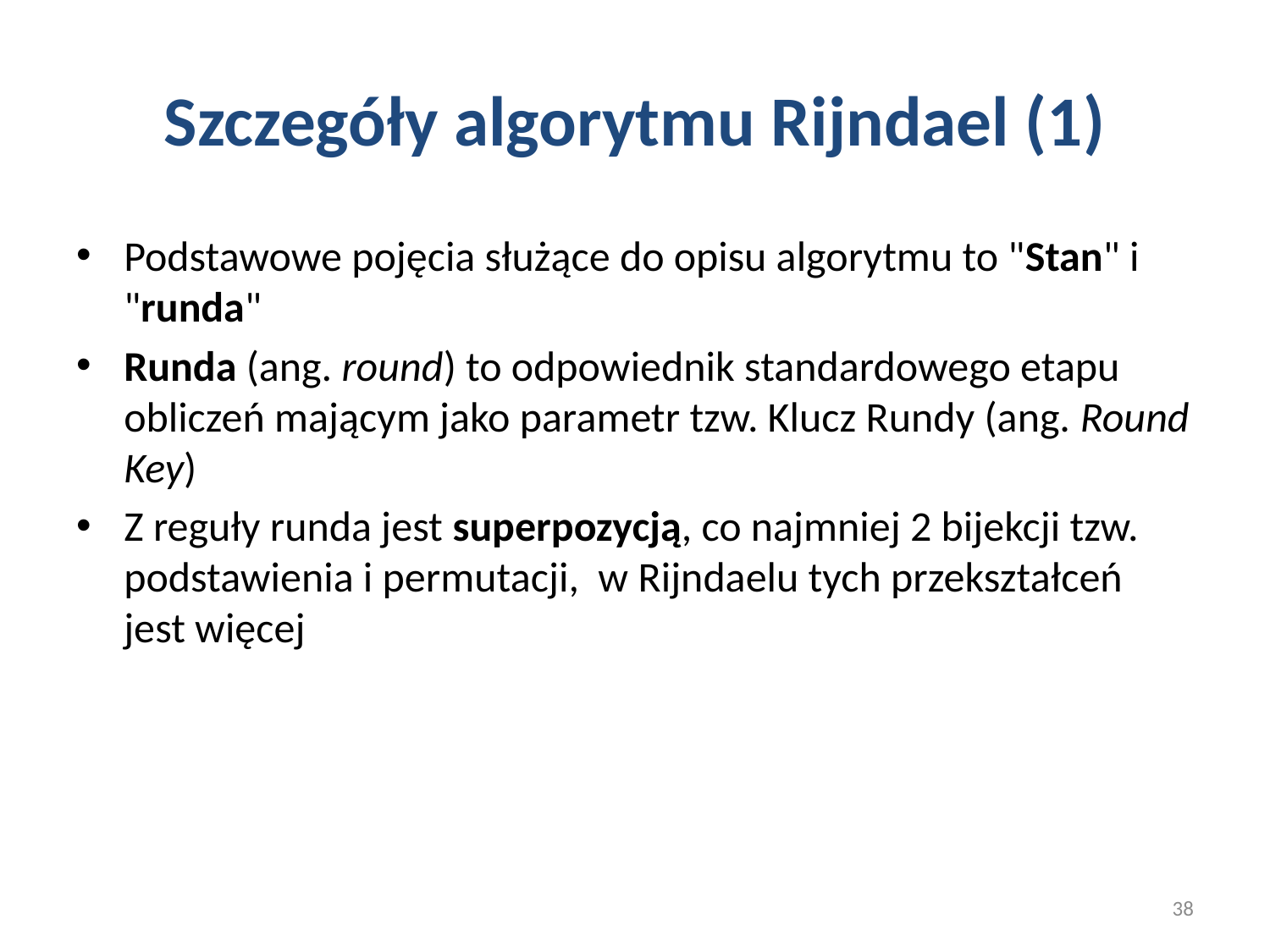

# Szczegóły algorytmu Rijndael (1)
Podstawowe pojęcia służące do opisu algorytmu to "Stan" i "runda"
Runda (ang. round) to odpowiednik standardowego etapu obliczeń mającym jako parametr tzw. Klucz Rundy (ang. Round Key)
Z reguły runda jest superpozycją, co najmniej 2 bijekcji tzw. podstawienia i permutacji,  w Rijndaelu tych przekształceń jest więcej

38